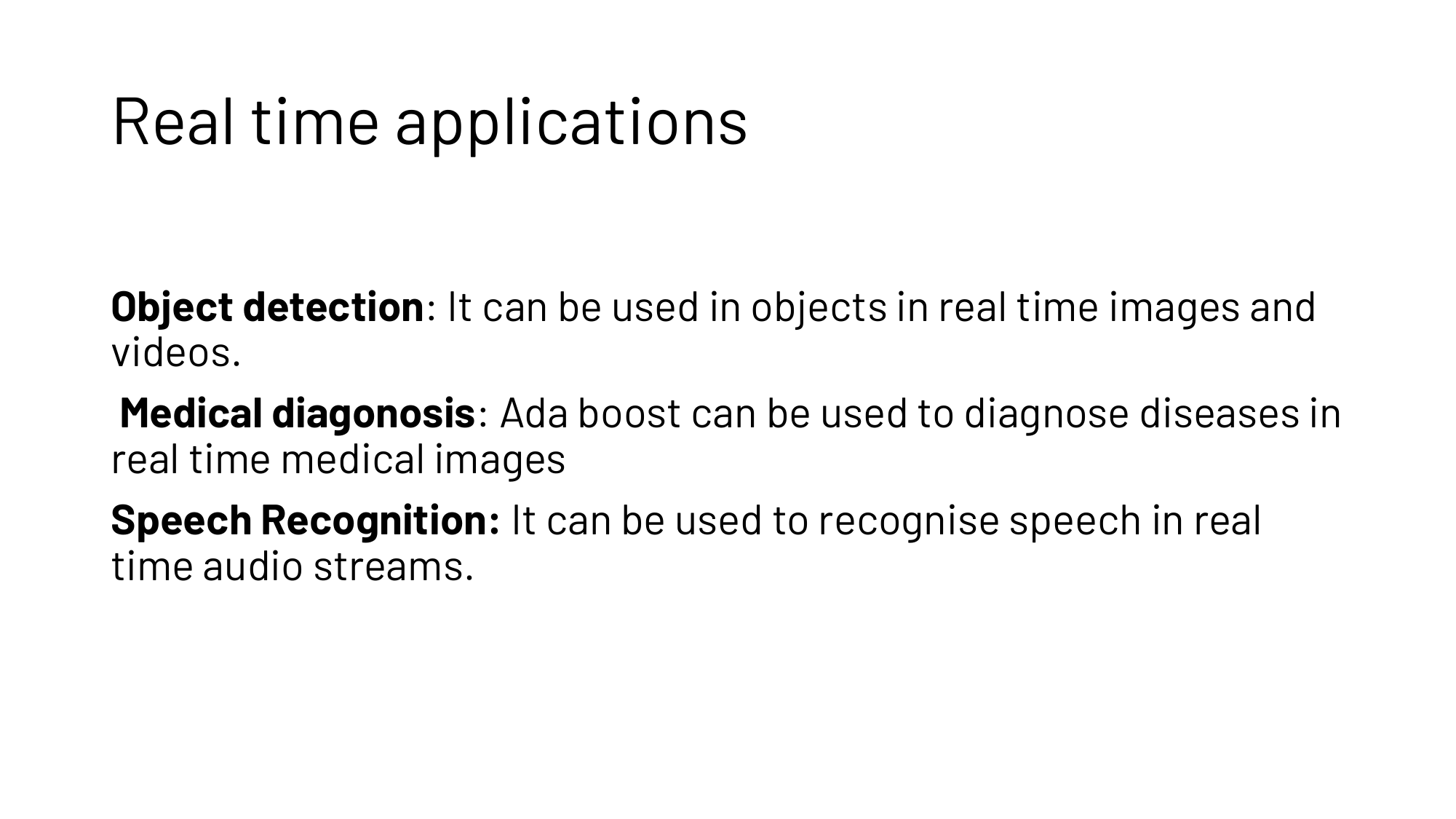

# Real time applications

Object detection: It can be used in objects in real time images and videos.
 Medical diagonosis: Ada boost can be used to diagnose diseases in real time medical images
Speech Recognition: It can be used to recognise speech in real time audio streams.